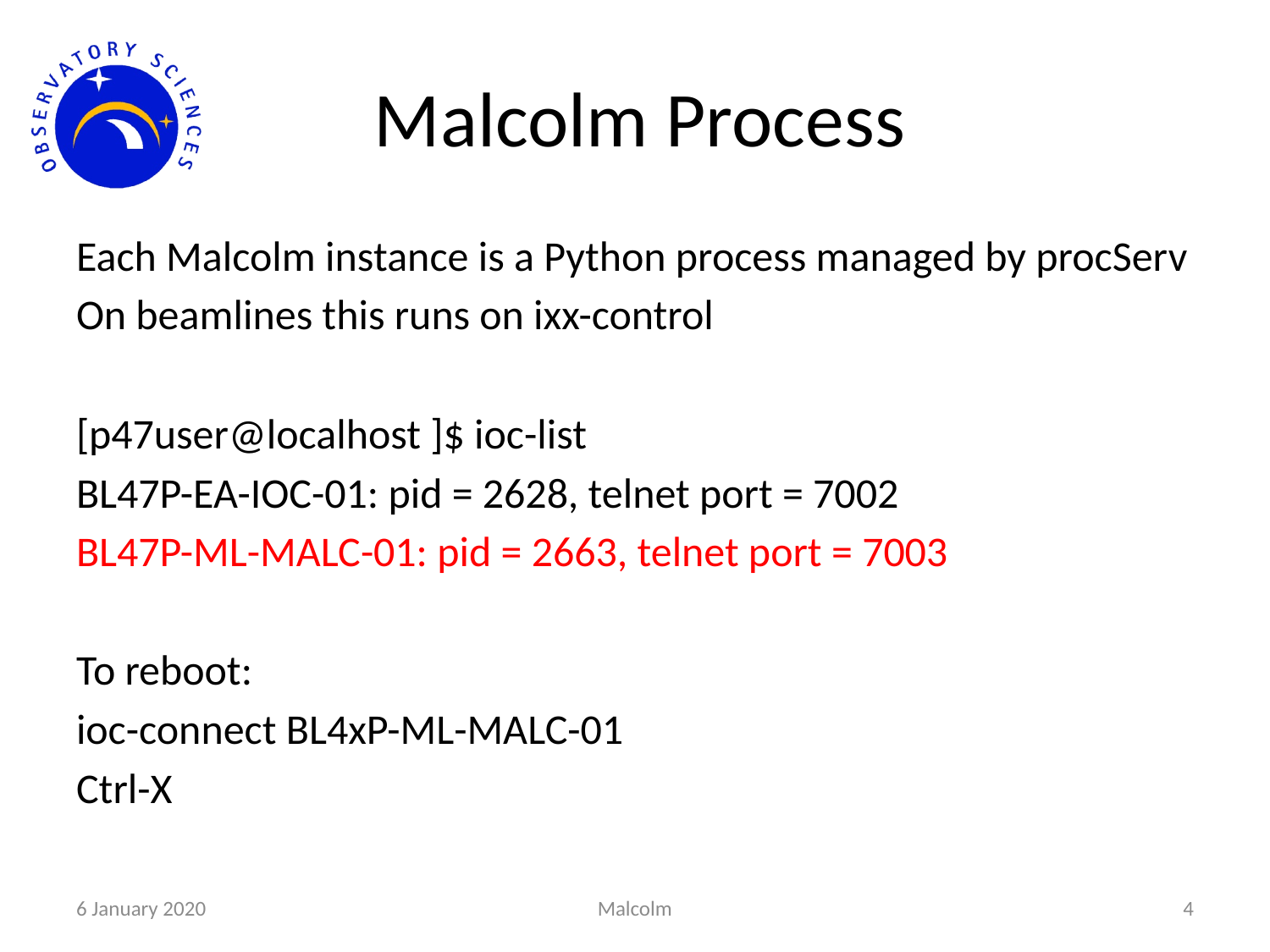

# Malcolm Process
Each Malcolm instance is a Python process managed by procServ
On beamlines this runs on ixx-control

[p47user@localhost ]$ ioc-list
BL47P-EA-IOC-01: pid = 2628, telnet port = 7002
BL47P-ML-MALC-01: pid = 2663, telnet port = 7003

To reboot:
ioc-connect BL4xP-ML-MALC-01
Ctrl-X

6 January 2020
Malcolm
4